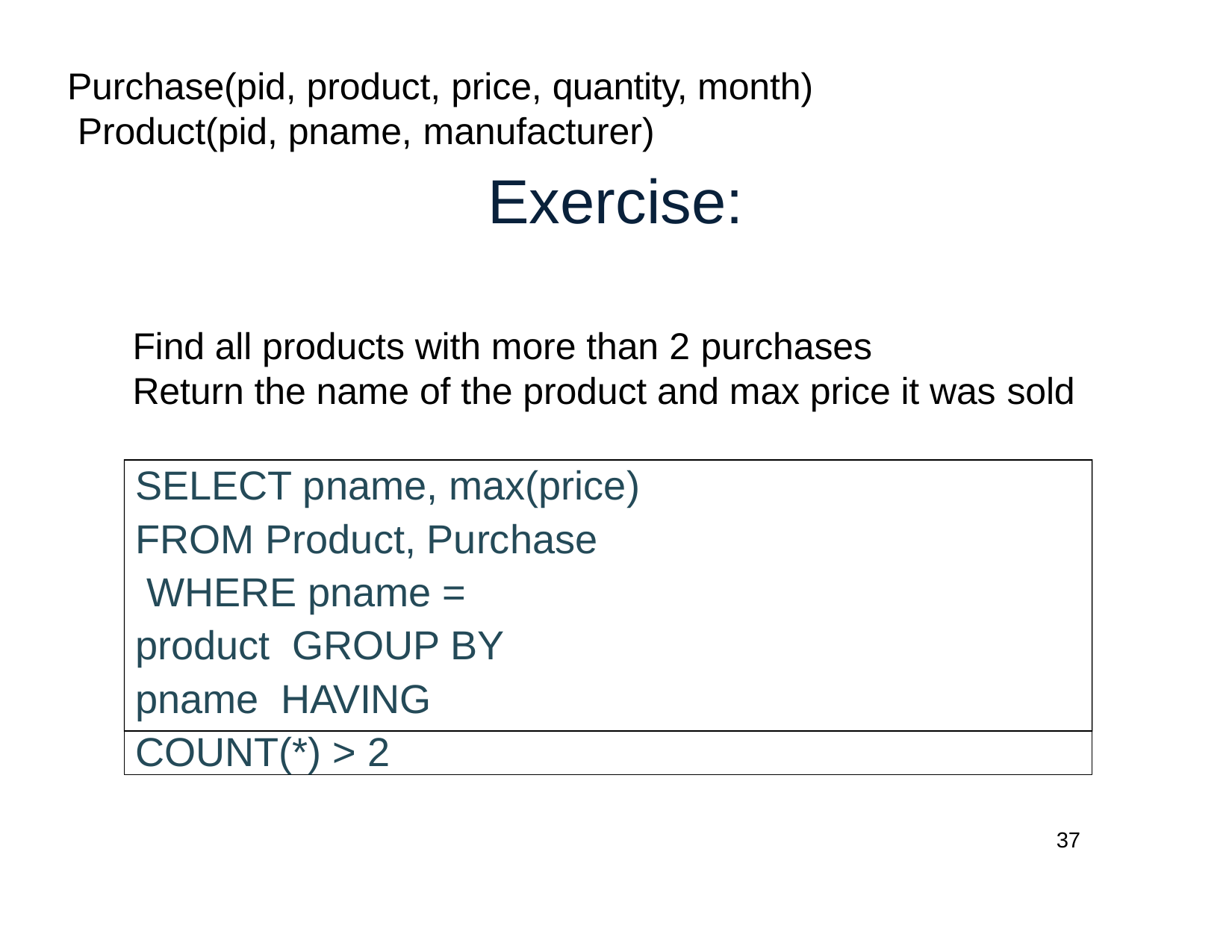

Purchase(pid, product, price, quantity, month)  Product(pid, pname, manufacturer)
# Exercise:
Find all products with more than 2 purchases
Return the name of the product and max price it was sold

SELECT pname, max(price)
FROM Product, Purchase  WHERE pname = product  GROUP BY pname  HAVING COUNT(*) > 2
37